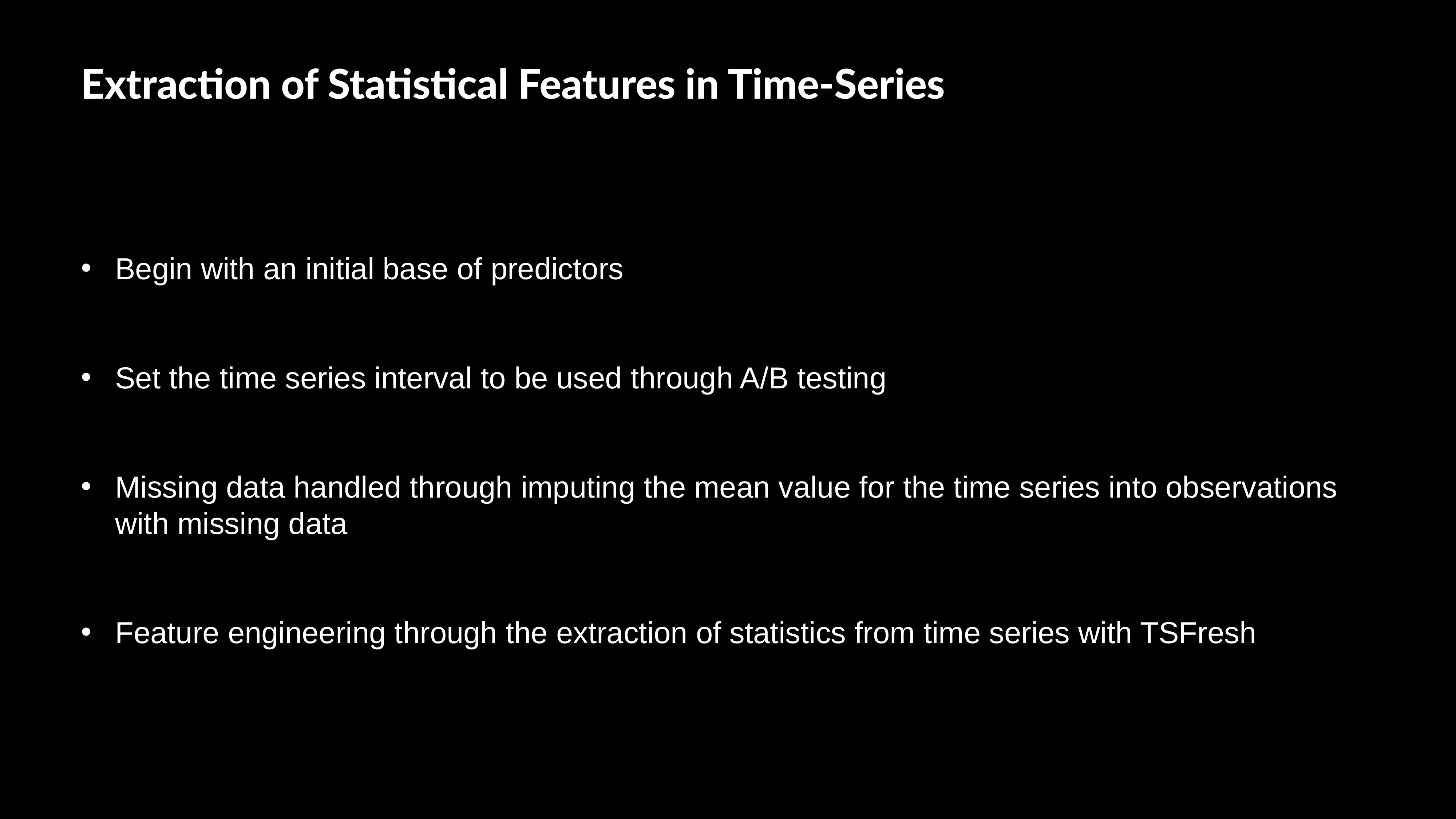

Extraction of Statistical Features in Time-Series
Begin with an initial base of predictors

Set the time series interval to be used through A/B testing

Missing data handled through imputing the mean value for the time series into observations with missing data

Feature engineering through the extraction of statistics from time series with TSFresh